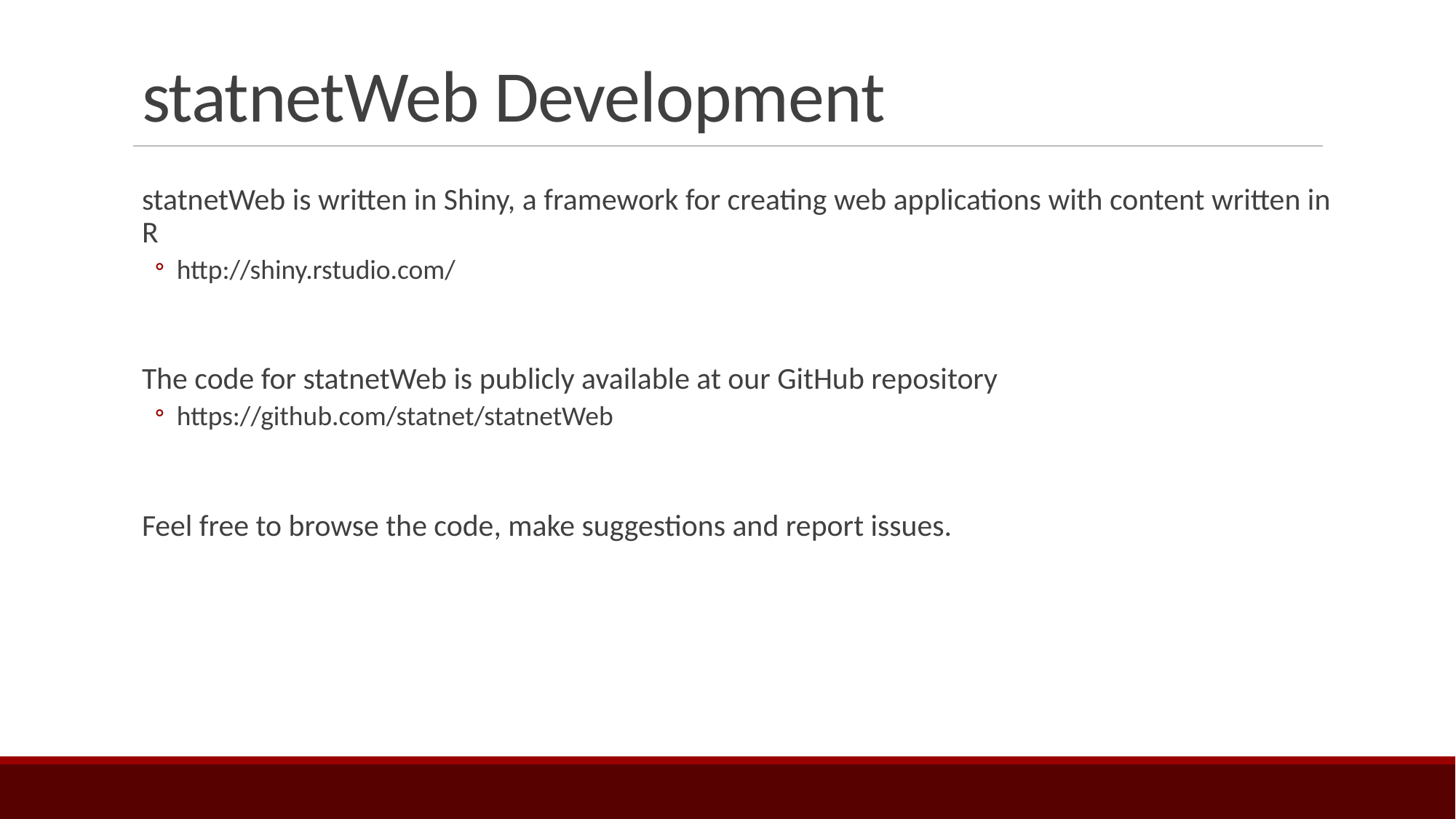

# statnetWeb Development
statnetWeb is written in Shiny, a framework for creating web applications with content written in R
http://shiny.rstudio.com/

The code for statnetWeb is publicly available at our GitHub repository
https://github.com/statnet/statnetWeb

Feel free to browse the code, make suggestions and report issues.